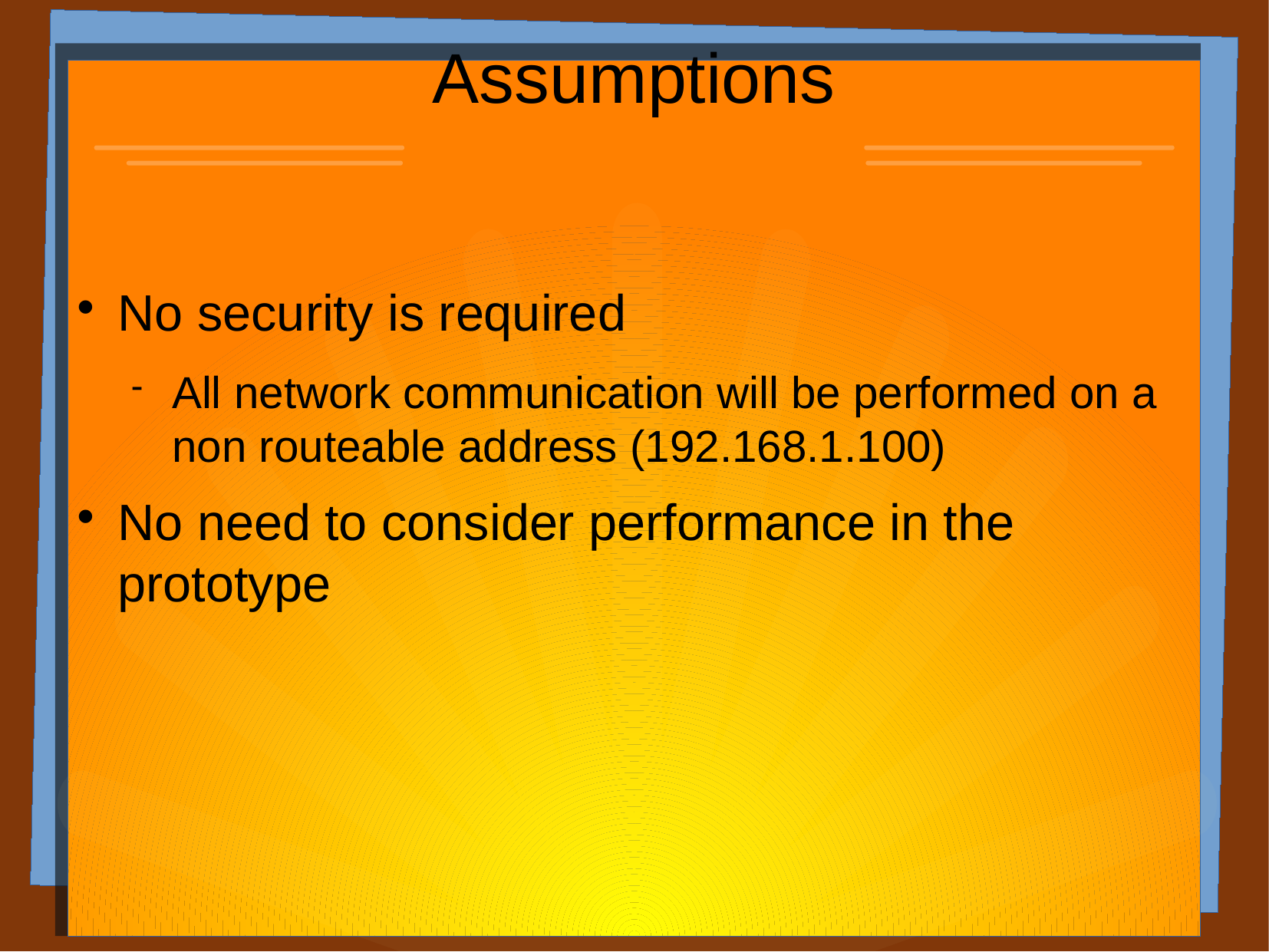

Assumptions

No security is required
All network communication will be performed on a non routeable address (192.168.1.100)
No need to consider performance in the prototype